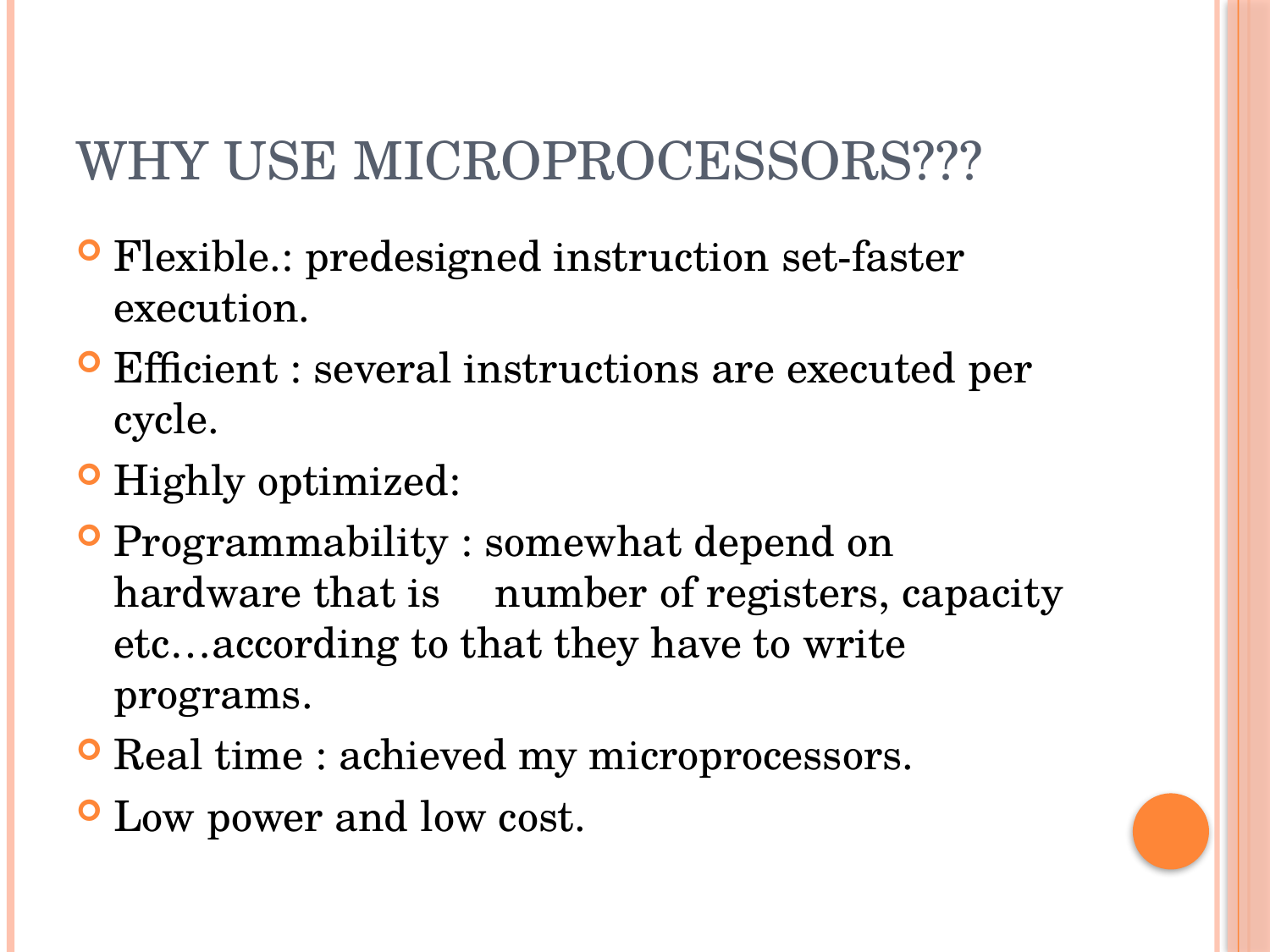

# Why use microprocessors???
Flexible.: predesigned instruction set-faster execution.
Efficient : several instructions are executed per cycle.
Highly optimized:
Programmability : somewhat depend on hardware that is 	number of registers, capacity etc…according to that they have to write programs.
Real time : achieved my microprocessors.
Low power and low cost.